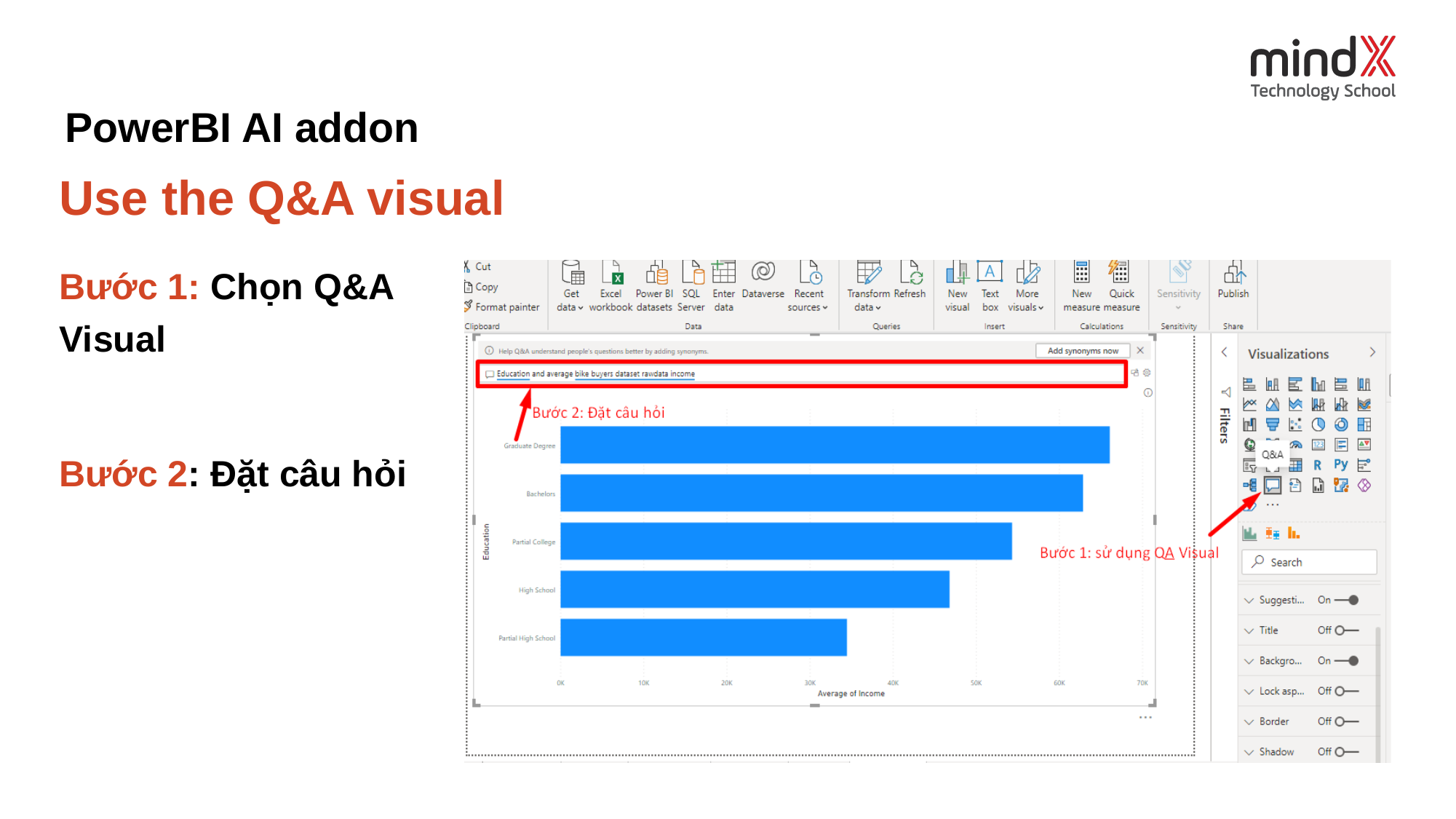

# PowerBI AI addon
Use the Q&A visual
Bước 1: Chọn Q&A
Visual

Bước 2: Đặt câu hỏi